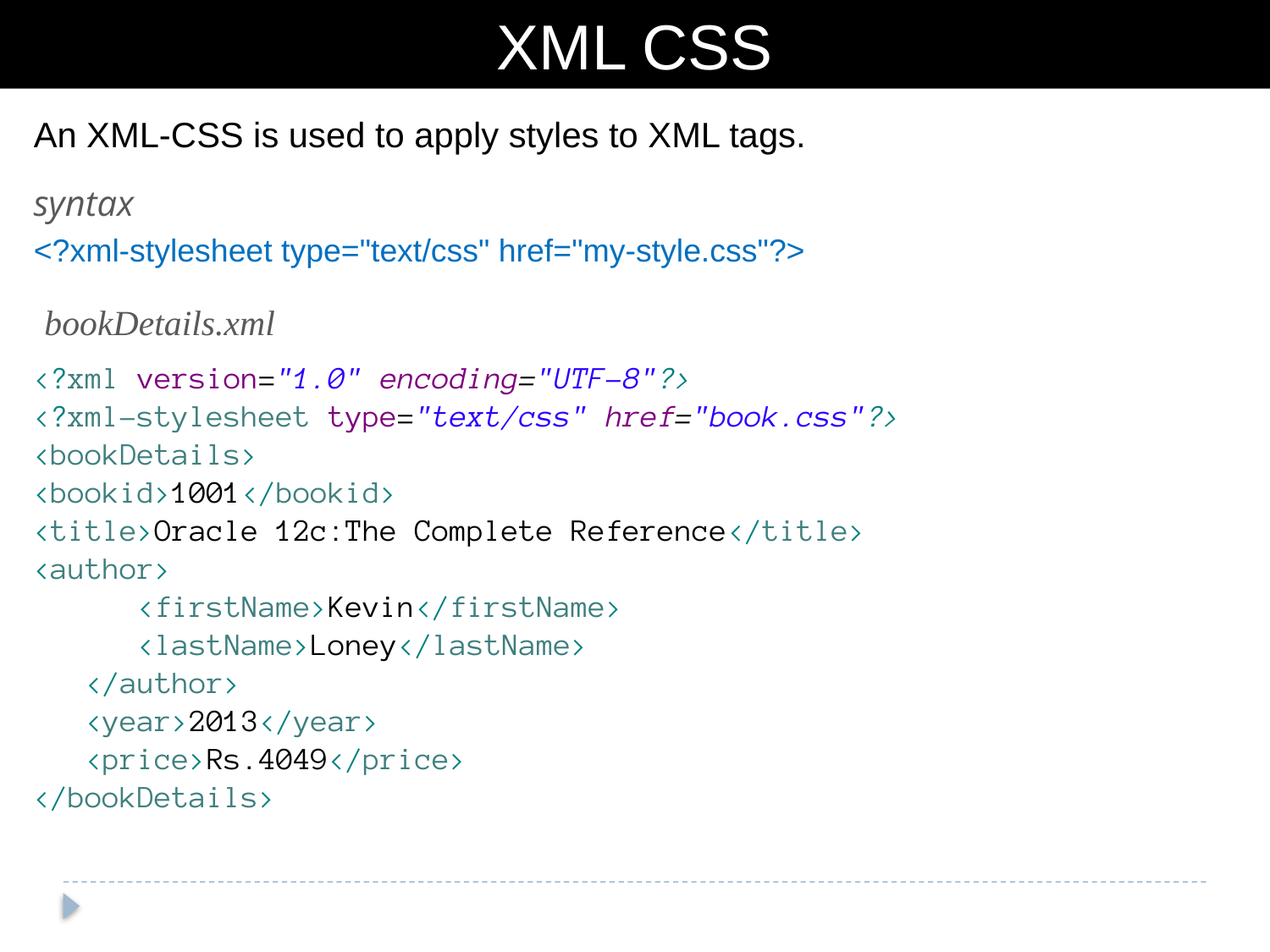

XML CSS
An XML-CSS is used to apply styles to XML tags.
syntax
<?xml-stylesheet type="text/css" href="my-style.css"?>
bookDetails.xml
<?xml version="1.0" encoding="UTF-8"?>
<?xml-stylesheet type="text/css" href="book.css"?>
<bookDetails>
<bookid>1001</bookid>
<title>Oracle 12c:The Complete Reference</title>
<author>
      <firstName>Kevin</firstName>
      <lastName>Loney</lastName>
   </author>
   <year>2013</year>
   <price>Rs.4049</price>
</bookDetails>